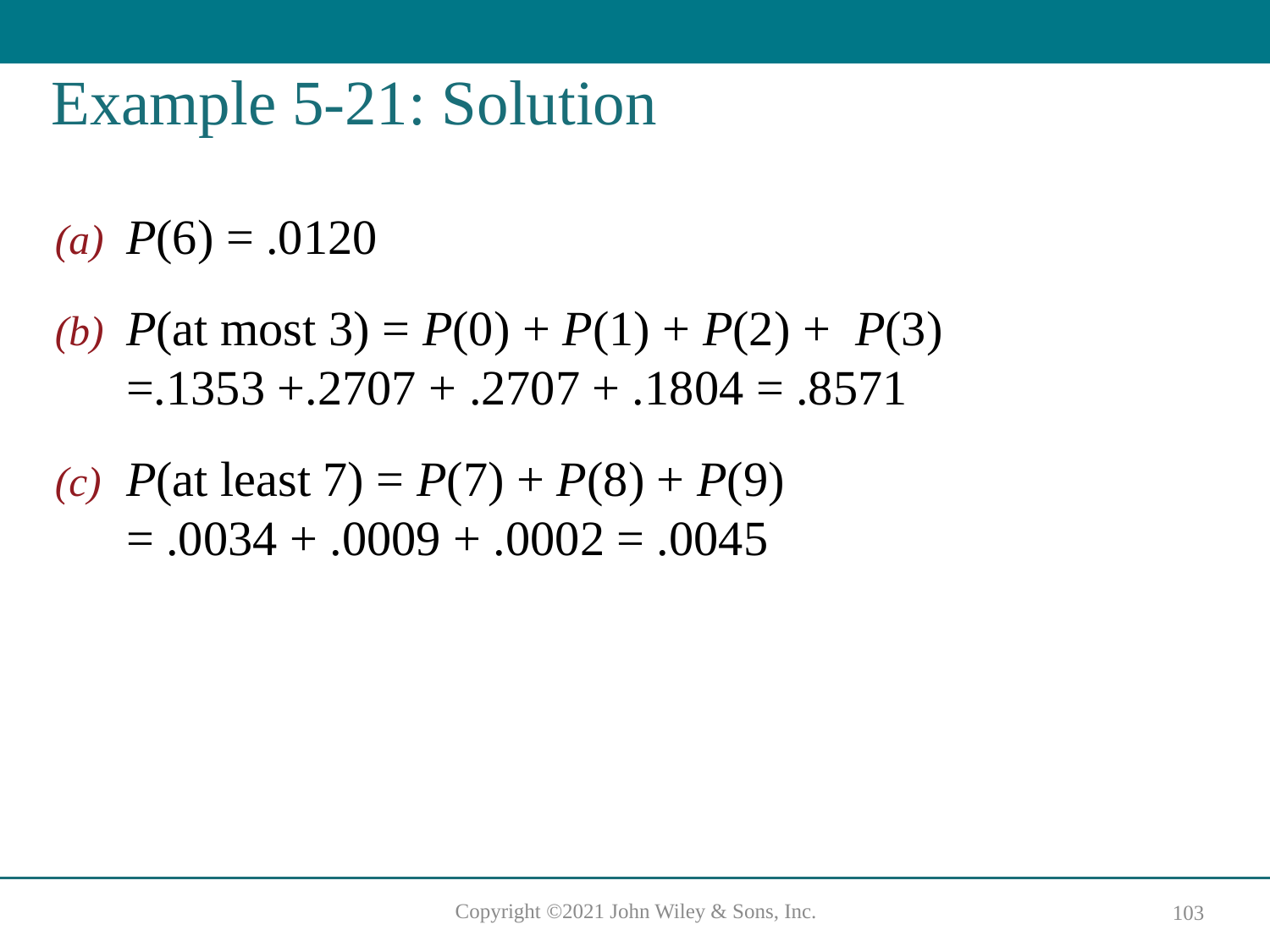

# Example 5-21: Solution
P(6) = .0120
P(at most 3) = P(0) + P(1) + P(2) +  P(3)
=.1353 +.2707 + .2707 + .1804 = .8571
P(at least 7) = P(7) + P(8) + P(9)
= .0034 + .0009 + .0002 = .0045